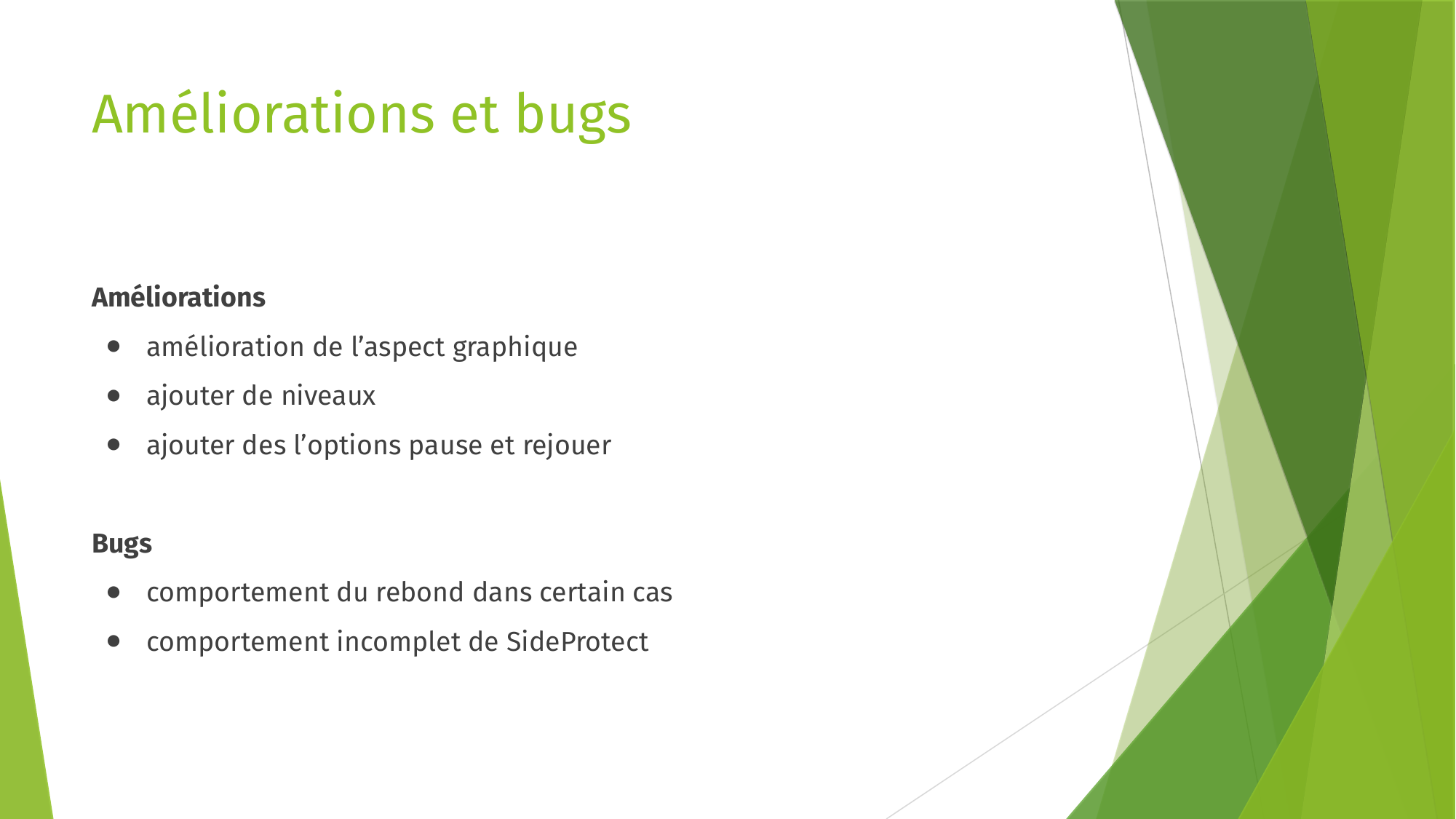

Améliorations et bugs
Améliorations
amélioration de l’aspect graphique
ajouter de niveaux
ajouter des l’options pause et rejouer

Bugs
comportement du rebond dans certain cas
comportement incomplet de SideProtect